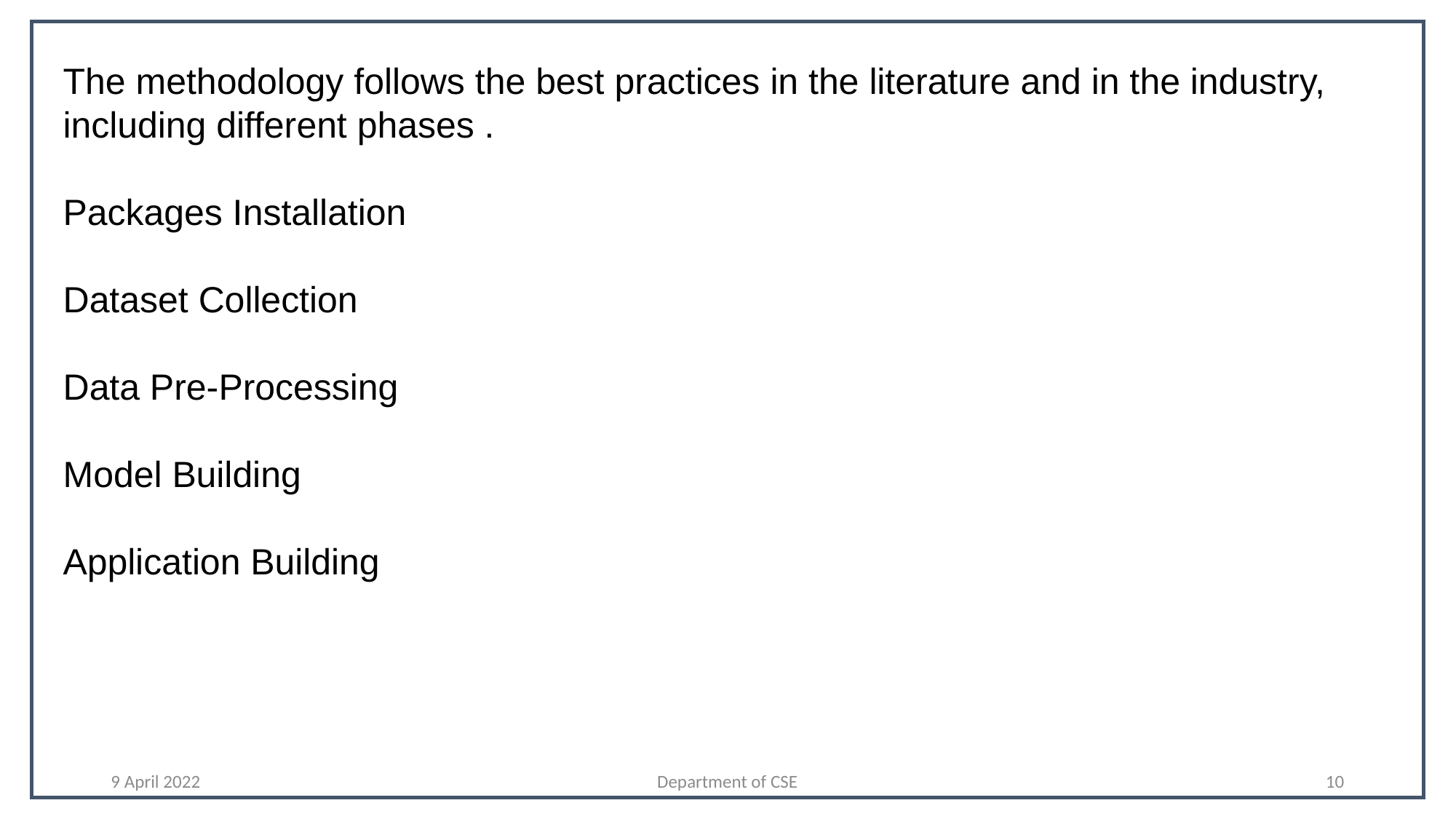

The methodology follows the best practices in the literature and in the industry, including different phases .

Packages Installation

Dataset Collection

Data Pre-Processing

Model Building

Application Building

9 April 2022
Department of CSE
10